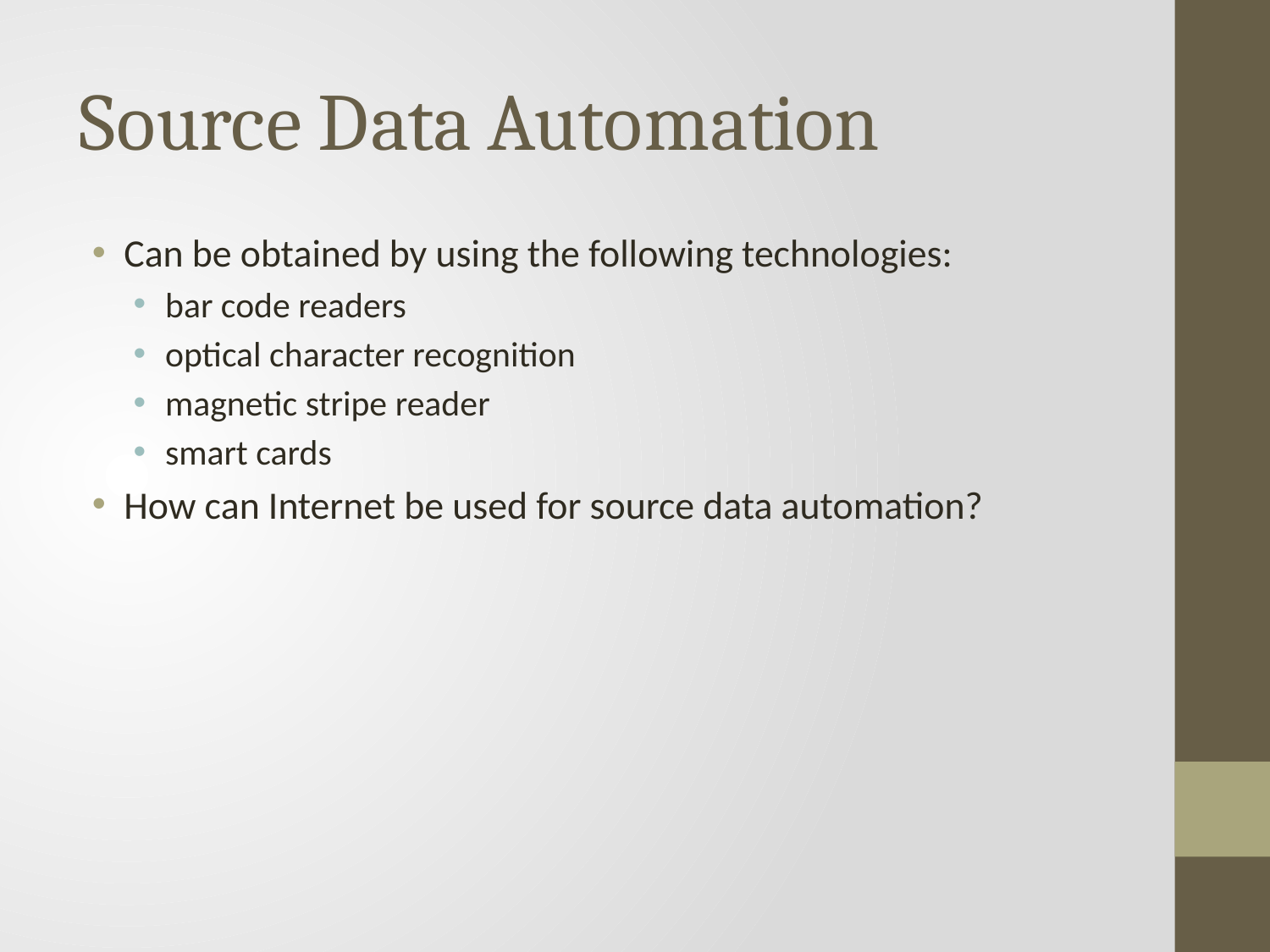

# Source Data Automation
Can be obtained by using the following technologies:
bar code readers
optical character recognition
magnetic stripe reader
smart cards
How can Internet be used for source data automation?